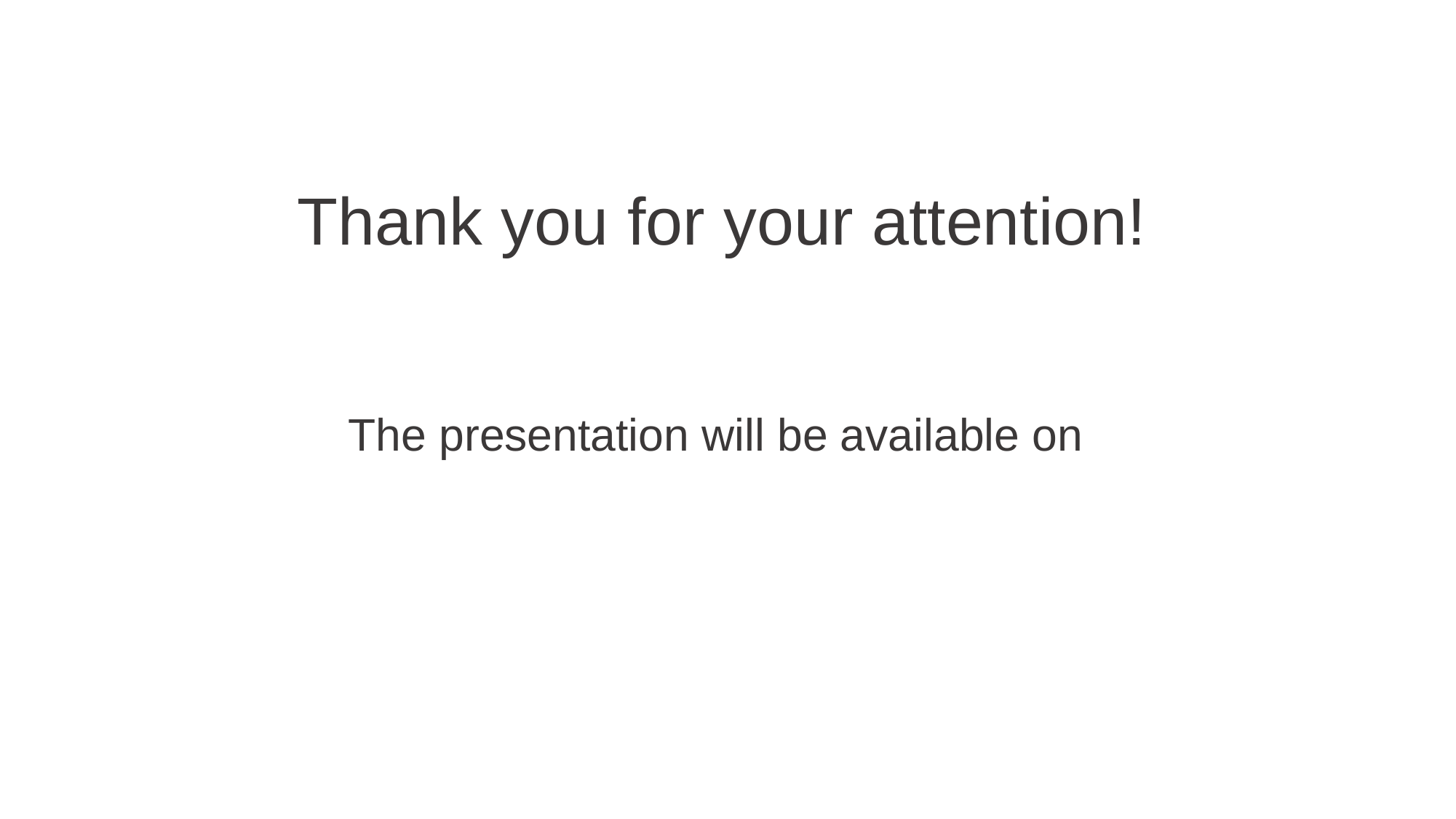

Thank you for your attention!

The presentation will be available on